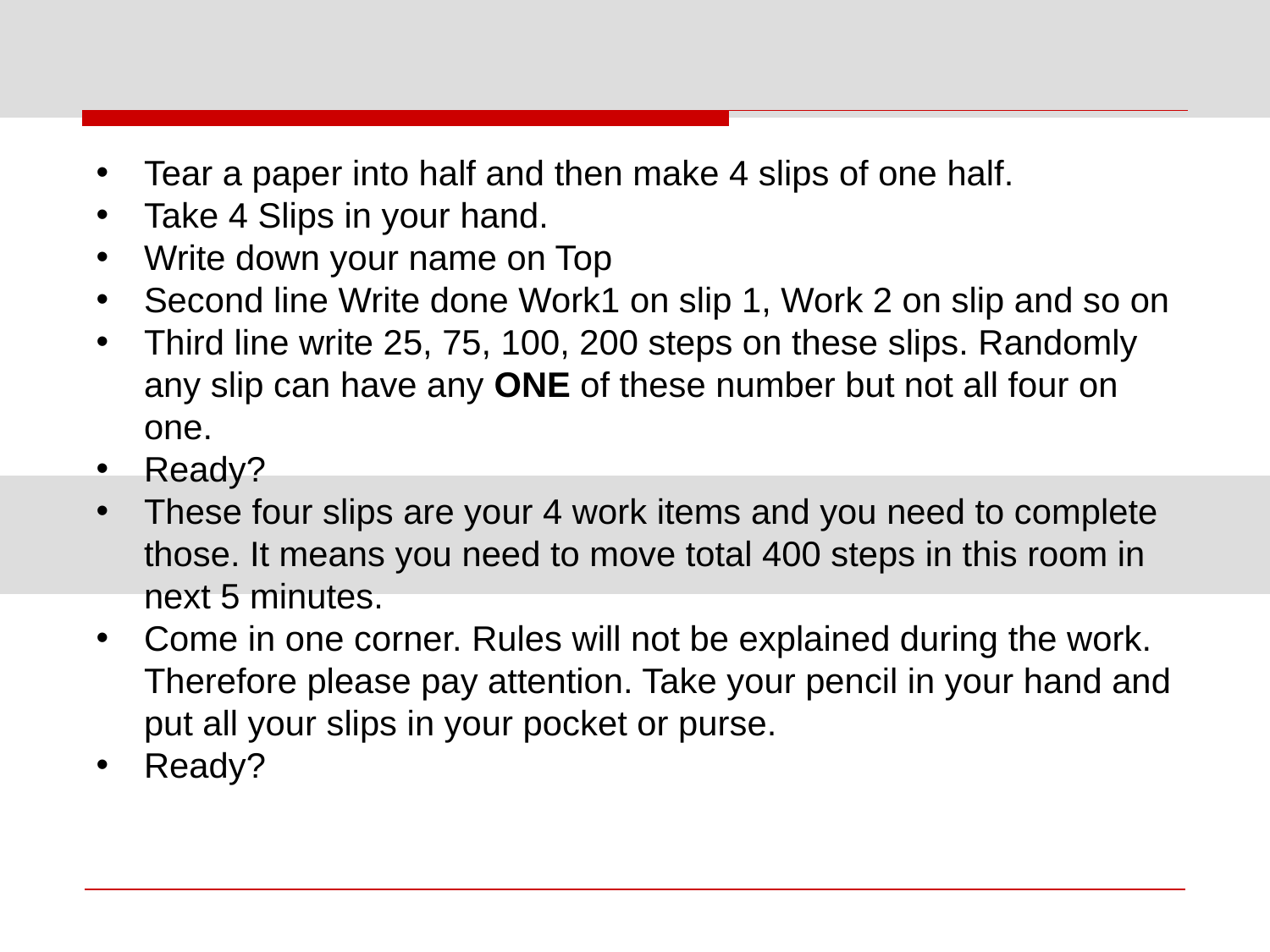

#
Tear a paper into half and then make 4 slips of one half.
Take 4 Slips in your hand.
Write down your name on Top
Second line Write done Work1 on slip 1, Work 2 on slip and so on
Third line write 25, 75, 100, 200 steps on these slips. Randomly any slip can have any ONE of these number but not all four on one.
Ready?
These four slips are your 4 work items and you need to complete those. It means you need to move total 400 steps in this room in next 5 minutes.
Come in one corner. Rules will not be explained during the work. Therefore please pay attention. Take your pencil in your hand and put all your slips in your pocket or purse.
Ready?